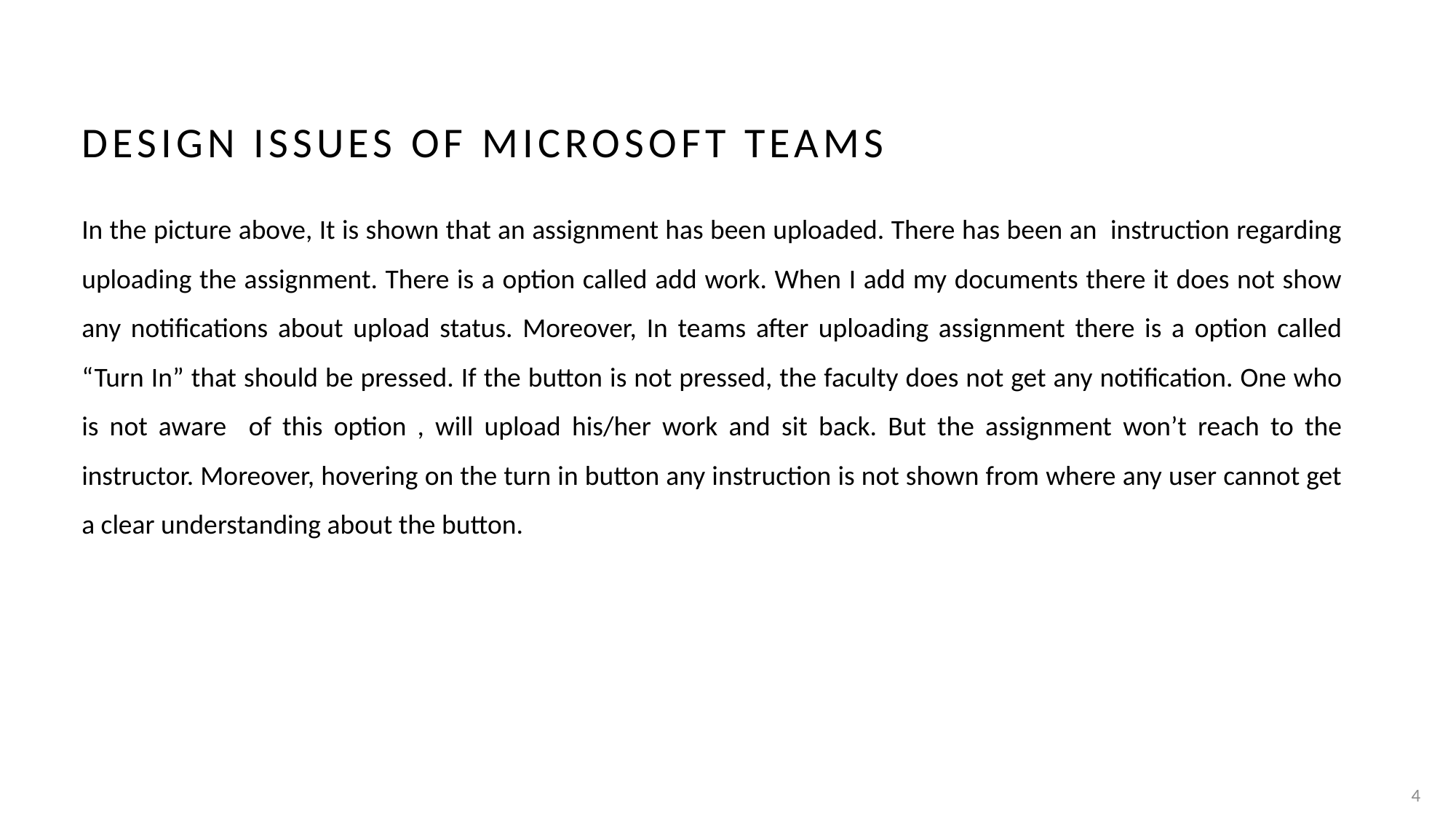

# Design issues of Microsoft teams
In the picture above, It is shown that an assignment has been uploaded. There has been an  instruction regarding uploading the assignment. There is a option called add work. When I add my documents there it does not show any notifications about upload status. Moreover, In teams after uploading assignment there is a option called “Turn In” that should be pressed. If the button is not pressed, the faculty does not get any notification. One who is not aware  of this option , will upload his/her work and sit back. But the assignment won’t reach to the instructor. Moreover, hovering on the turn in button any instruction is not shown from where any user cannot get a clear understanding about the button.

4